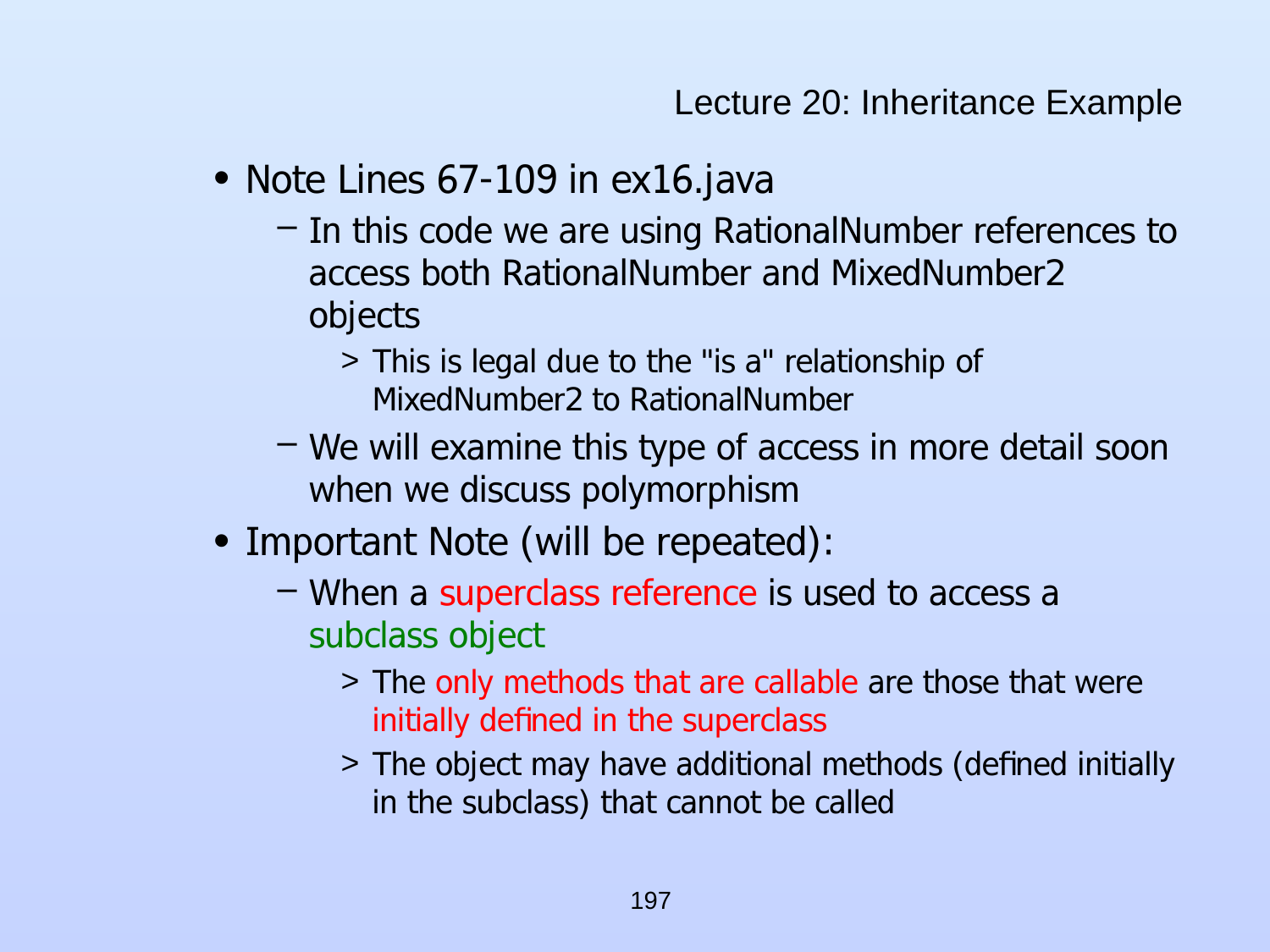

# Lecture 20: Inheritance Example
Note Lines 67-109 in ex16.java
In this code we are using RationalNumber references to access both RationalNumber and MixedNumber2 objects
This is legal due to the "is a" relationship of MixedNumber2 to RationalNumber
We will examine this type of access in more detail soon when we discuss polymorphism
Important Note (will be repeated):
When a superclass reference is used to access a subclass object
The only methods that are callable are those that were initially defined in the superclass
The object may have additional methods (defined initially in the subclass) that cannot be called

197